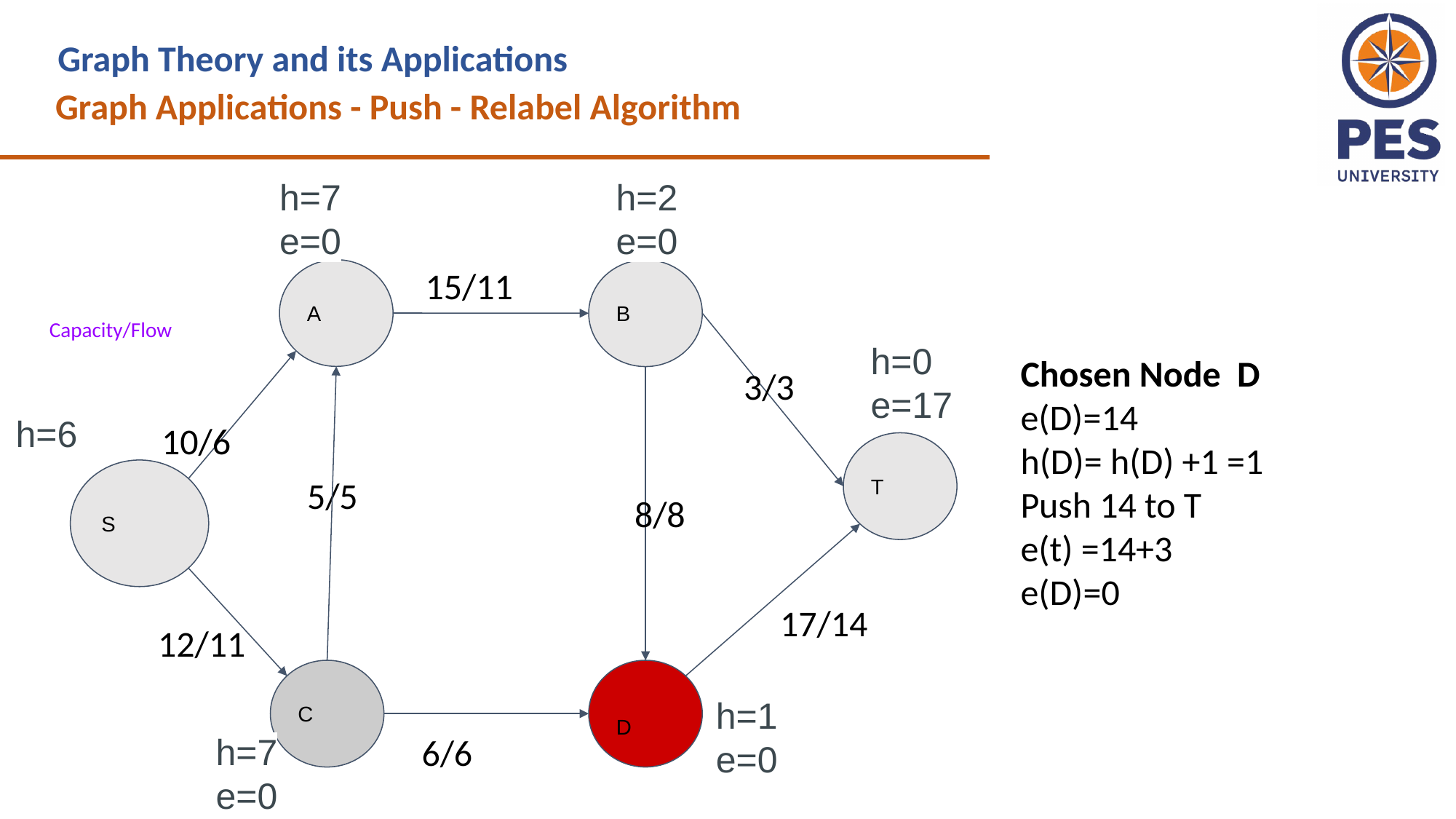

Graph Theory and its Applications
Graph Applications - Push - Relabel Algorithm
h=7
e=0
h=2
e=0
15/11
A
B
Capacity/Flow
h=0
e=17
Chosen Node  D e(D)=14
h(D)= h(D) +1 =1
Push 14 to T
e(t) =14+3
e(D)=0
3/3
h=6
10/6
T
S
5/5
8/8
17/14
12/11
C

D
h=1
e=0

h=7
e=0
6/6